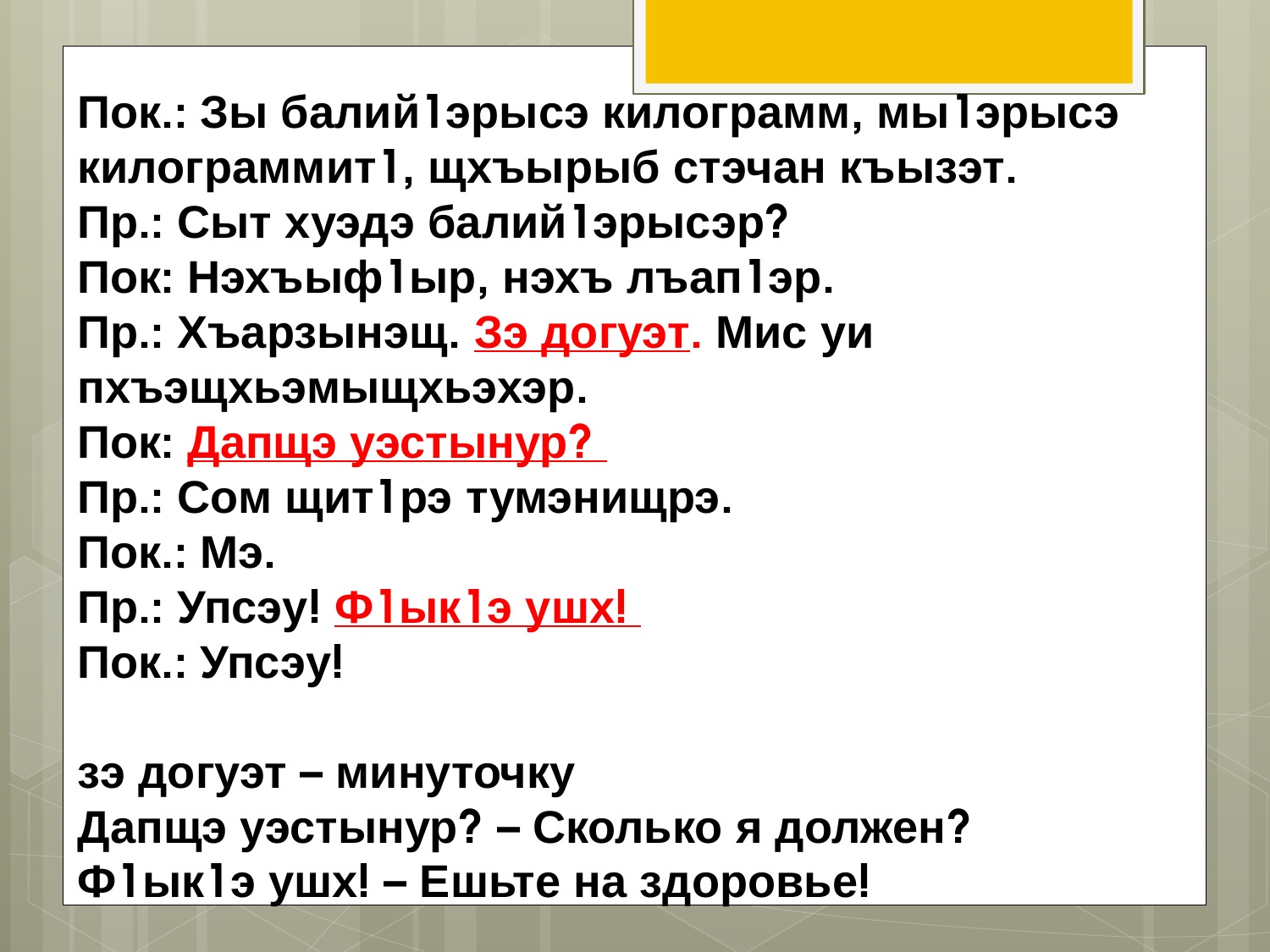

Пок.: Зы балий1эрысэ килограмм, мы1эрысэ килограммит1, щхъырыб стэчан къызэт.
Пр.: Сыт хуэдэ балий1эрысэр?
Пок: Нэхъыф1ыр, нэхъ лъап1эр.
Пр.: Хъарзынэщ. Зэ догуэт. Мис уи пхъэщхьэмыщхьэхэр.
Пок: Дапщэ уэстынур?
Пр.: Сом щит1рэ тумэнищрэ.
Пок.: Мэ.
Пр.: Упсэу! Ф1ык1э ушх!
Пок.: Упсэу!

зэ догуэт – минуточку
Дапщэ уэстынур? – Сколько я должен?
Ф1ык1э ушх! – Ешьте на здоровье!